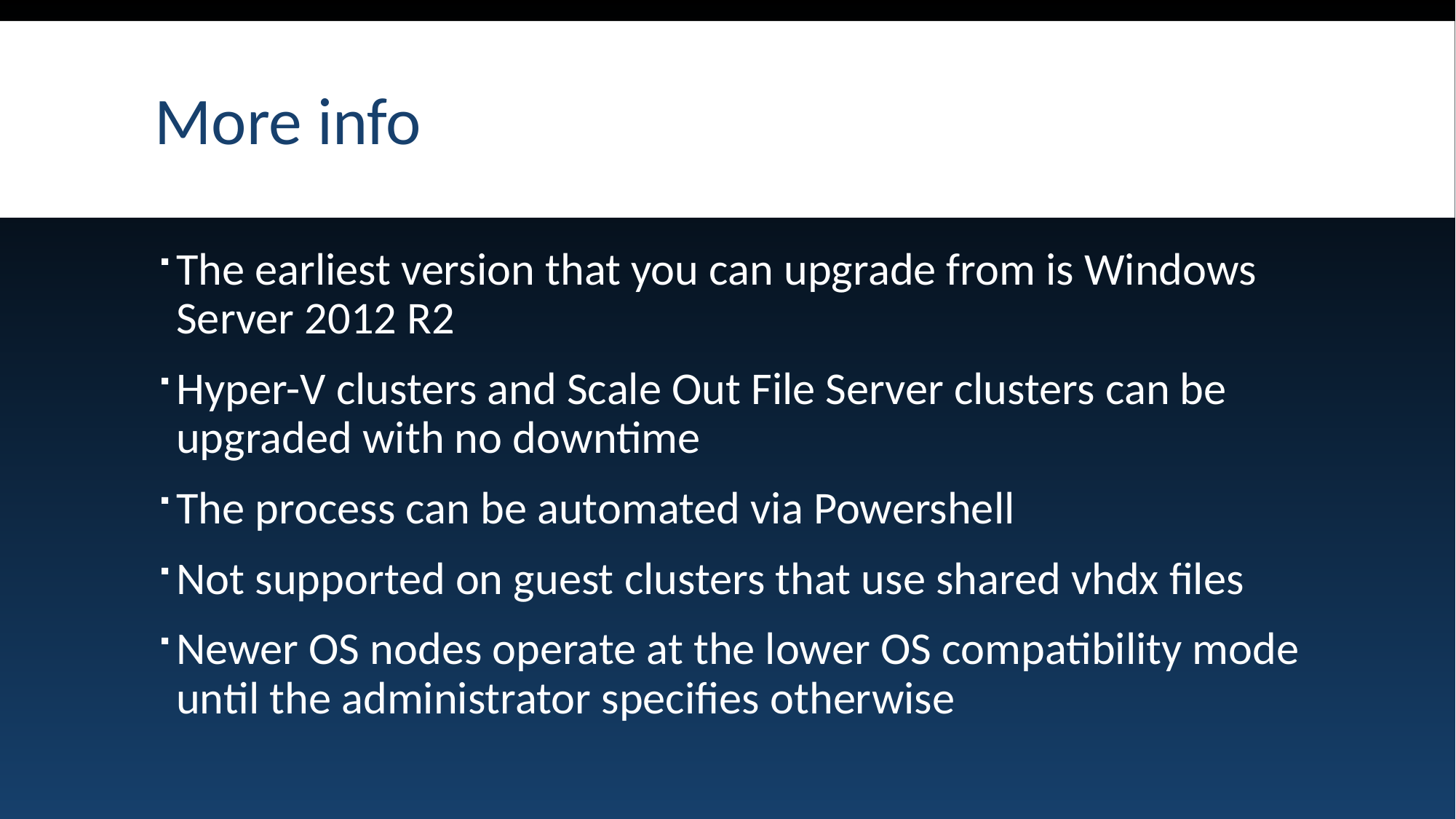

# More info
The earliest version that you can upgrade from is Windows Server 2012 R2
Hyper-V clusters and Scale Out File Server clusters can be upgraded with no downtime
The process can be automated via Powershell
Not supported on guest clusters that use shared vhdx files
Newer OS nodes operate at the lower OS compatibility mode until the administrator specifies otherwise